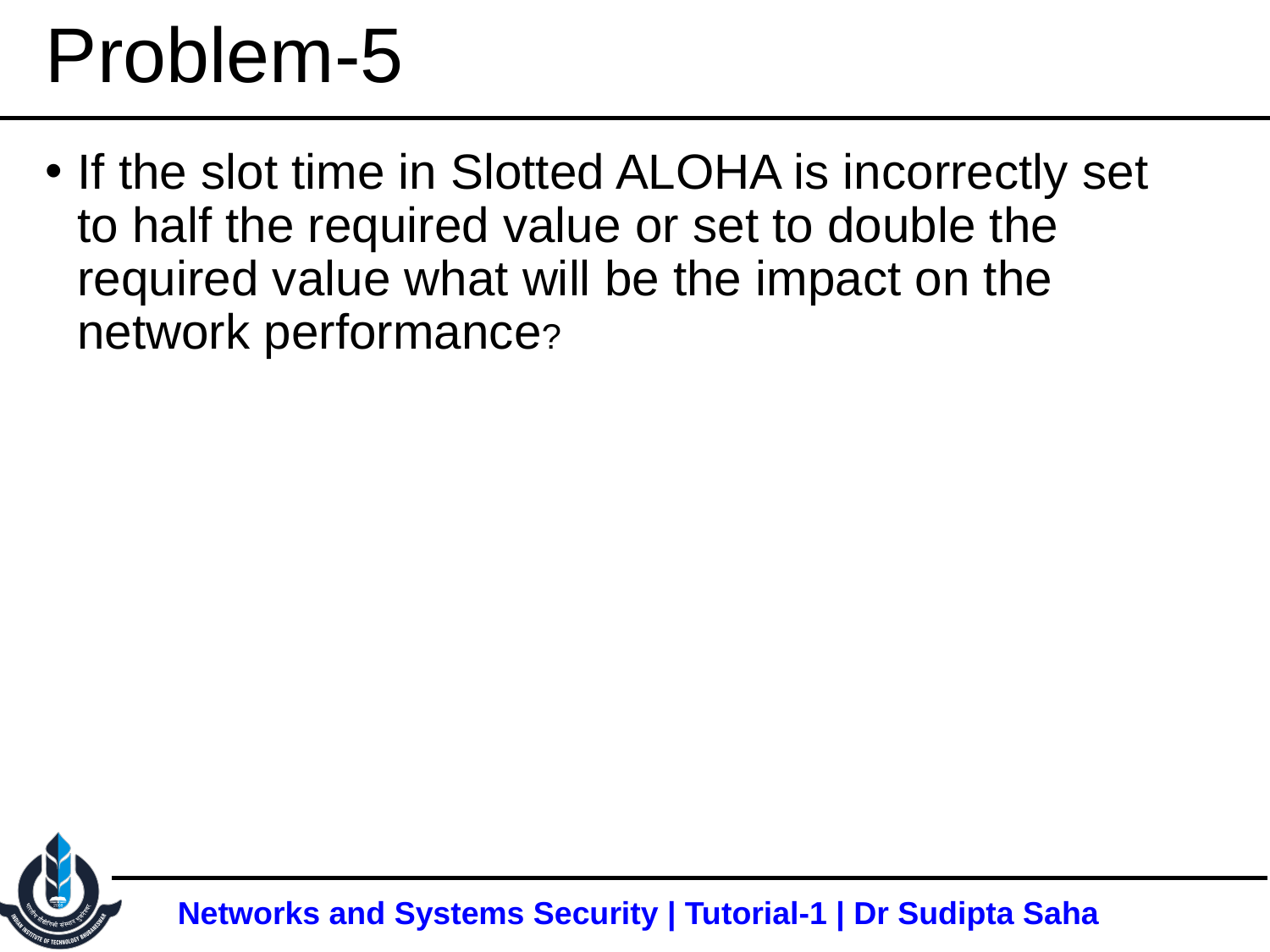

# Problem-5
If the slot time in Slotted ALOHA is incorrectly set to half the required value or set to double the required value what will be the impact on the network performance?